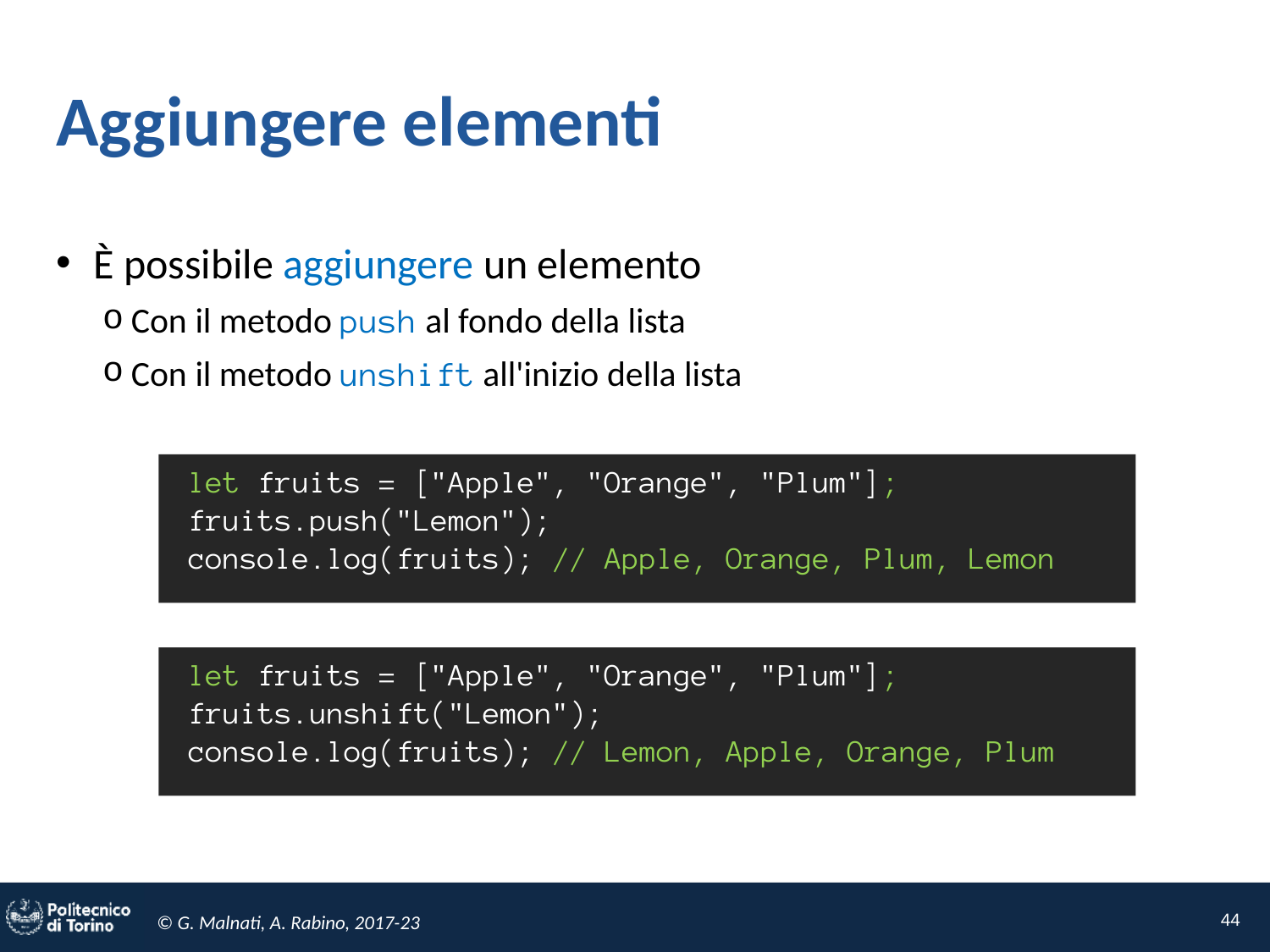

# Aggiungere elementi
È possibile aggiungere un elemento
Con il metodo push al fondo della lista
Con il metodo unshift all'inizio della lista
 let fruits = ["Apple", "Orange", "Plum"];
 fruits.push("Lemon");
 console.log(fruits); // Apple, Orange, Plum, Lemon
 let fruits = ["Apple", "Orange", "Plum"];
 fruits.unshift("Lemon");
 console.log(fruits); // Lemon, Apple, Orange, Plum
44